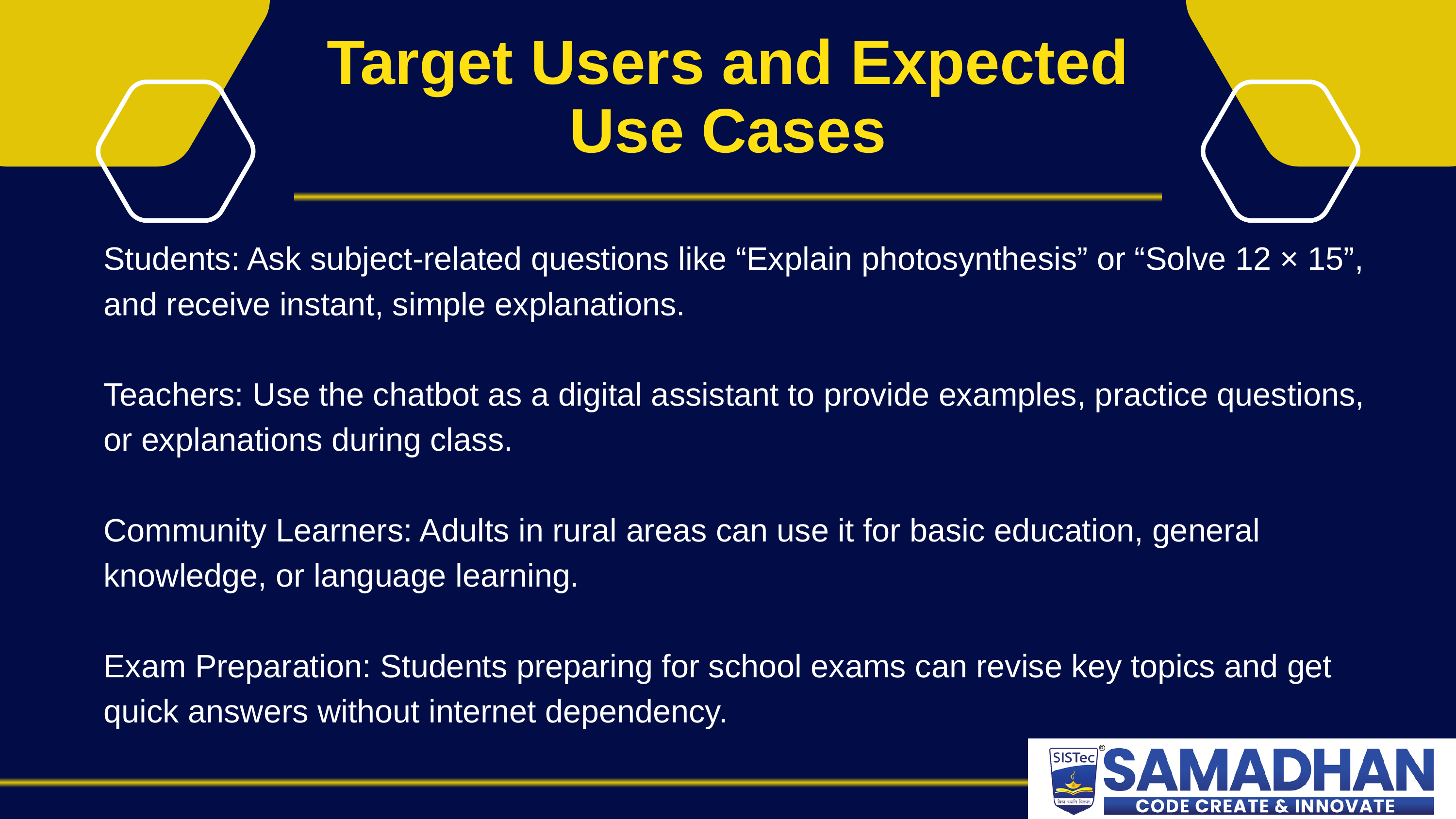

Target Users and Expected Use Cases

Students: Ask subject-related questions like “Explain photosynthesis” or “Solve 12 × 15”, and receive instant, simple explanations.

Teachers: Use the chatbot as a digital assistant to provide examples, practice questions, or explanations during class.

Community Learners: Adults in rural areas can use it for basic education, general knowledge, or language learning.

Exam Preparation: Students preparing for school exams can revise key topics and get quick answers without internet dependency.